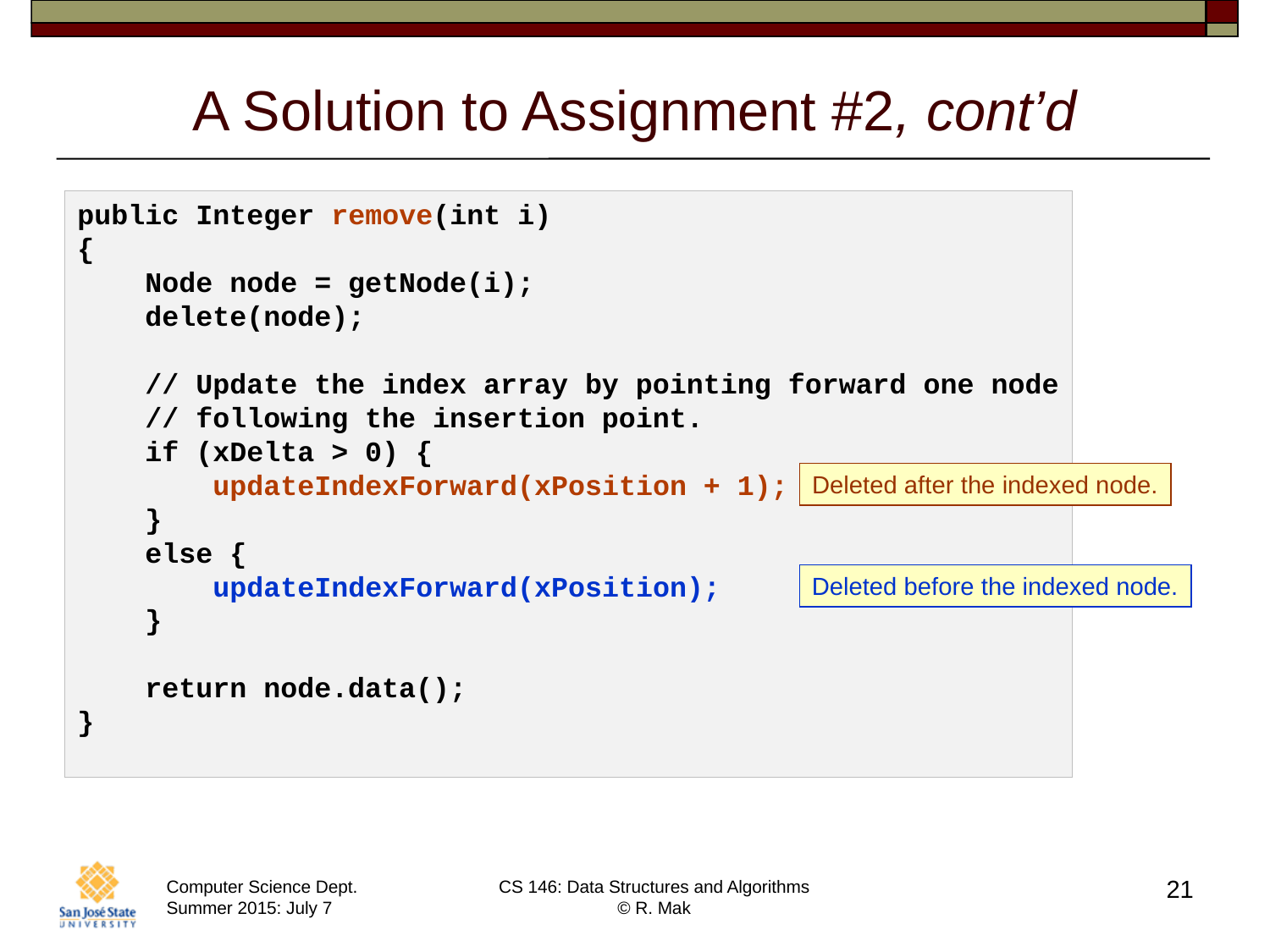

# A Solution to Assignment #2, cont’d
public Integer remove(int i)
{
    Node node = getNode(i);
    delete(node);

    // Update the index array by pointing forward one node
    // following the insertion point.
    if (xDelta > 0) {
        updateIndexForward(xPosition + 1);
    }
    else {
        updateIndexForward(xPosition);
    }

    return node.data();
}

Deleted after the indexed node.
Deleted before the indexed node.
21